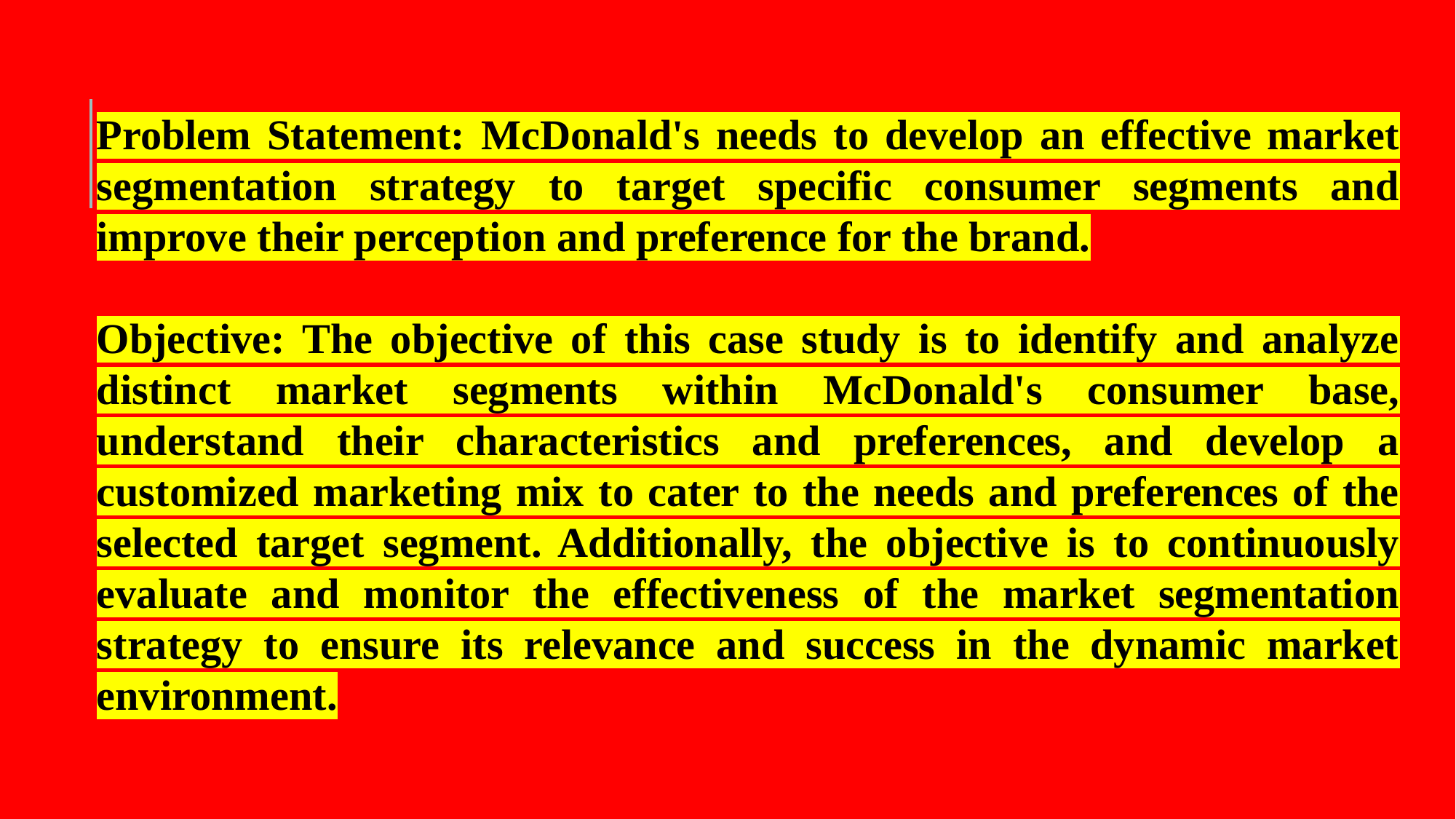

Problem Statement: McDonald's needs to develop an effective market segmentation strategy to target specific consumer segments and improve their perception and preference for the brand.

Objective: The objective of this case study is to identify and analyze distinct market segments within McDonald's consumer base, understand their characteristics and preferences, and develop a customized marketing mix to cater to the needs and preferences of the selected target segment. Additionally, the objective is to continuously evaluate and monitor the effectiveness of the market segmentation strategy to ensure its relevance and success in the dynamic market environment.